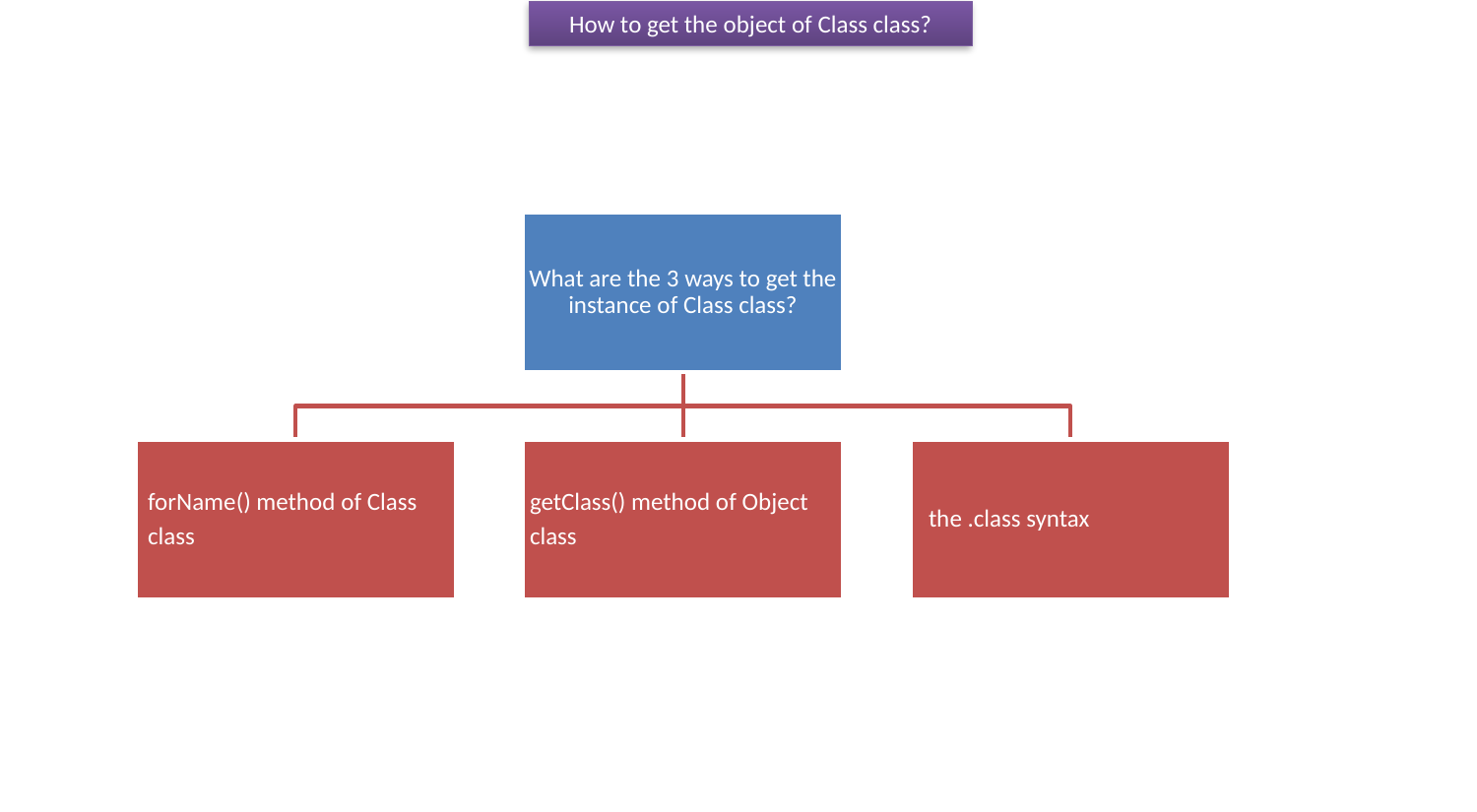

How to get the object of Class class?

What are the 3 ways to get the instance of Class class?
  forName() method of Class
  class
 getClass() method of Object
 class
   the .class syntax